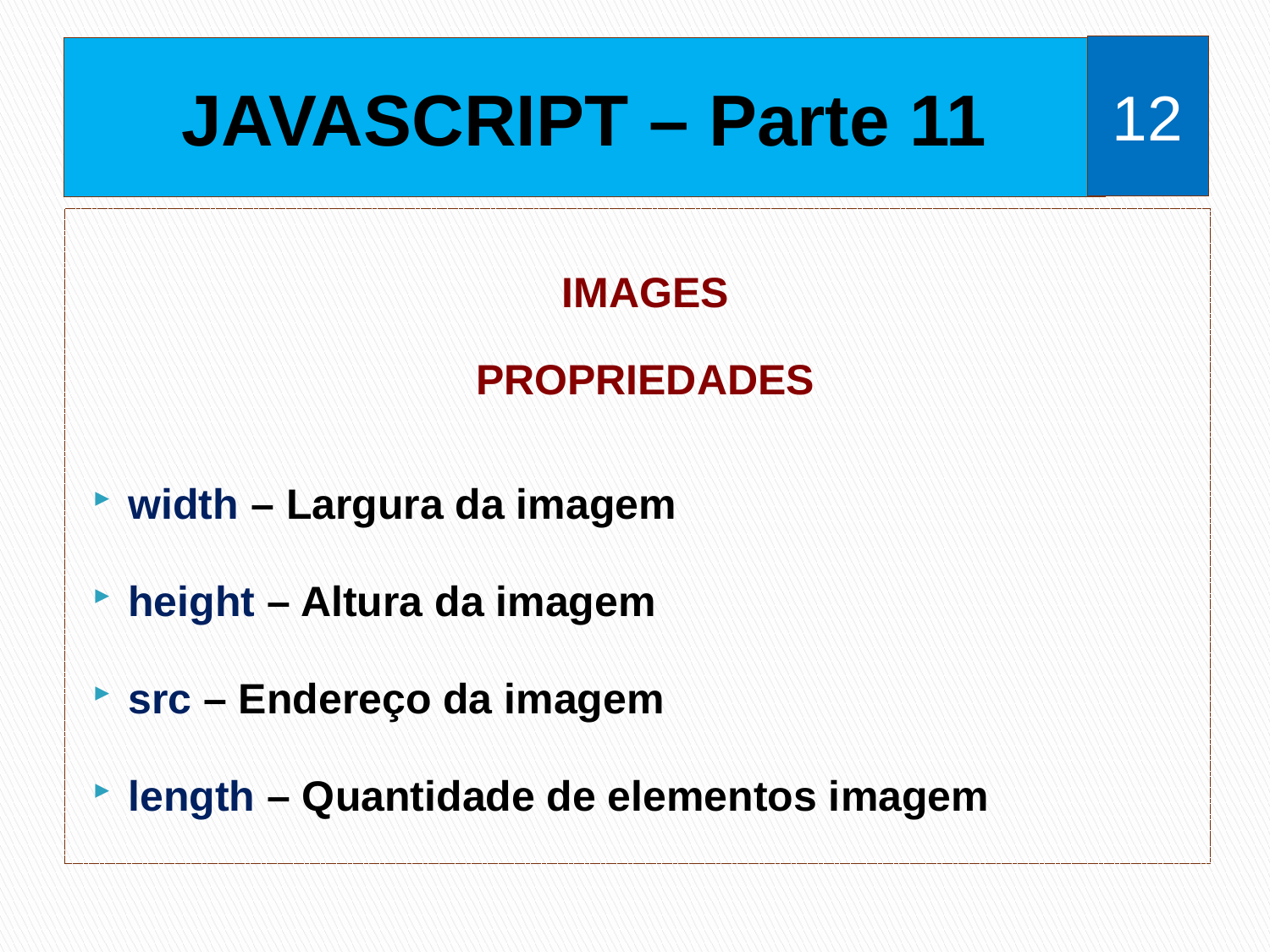

12
# JAVASCRIPT – Parte 11
IMAGES
PROPRIEDADES

width – Largura da imagem
height – Altura da imagem
src – Endereço da imagem
length – Quantidade de elementos imagem